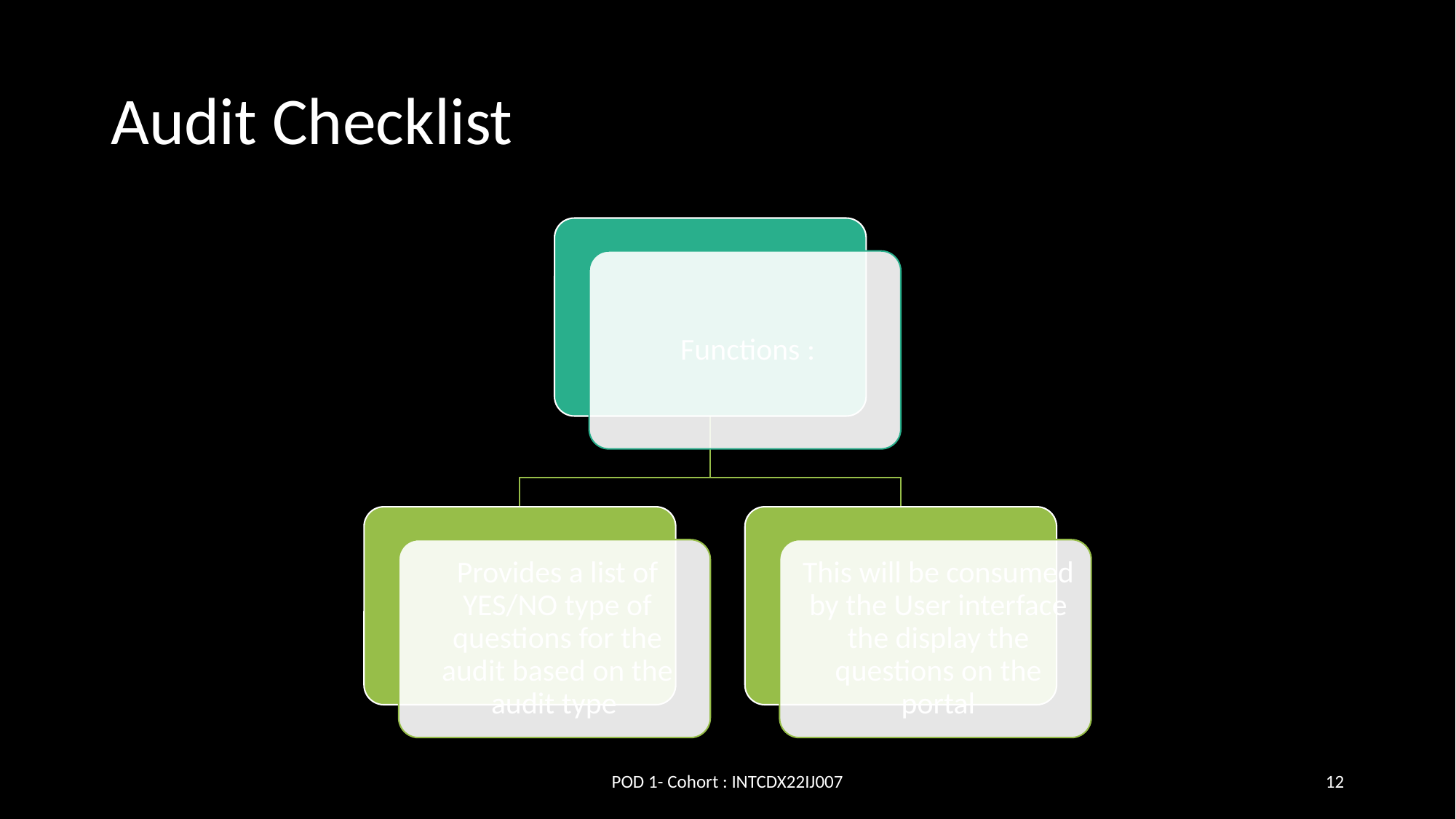

# Audit Checklist
Functions :
Provides a list of YES/NO type of questions for the audit based on the audit type
This will be consumed by the User interface the display the questions on the portal
POD 1- Cohort : INTCDX22IJ007
12